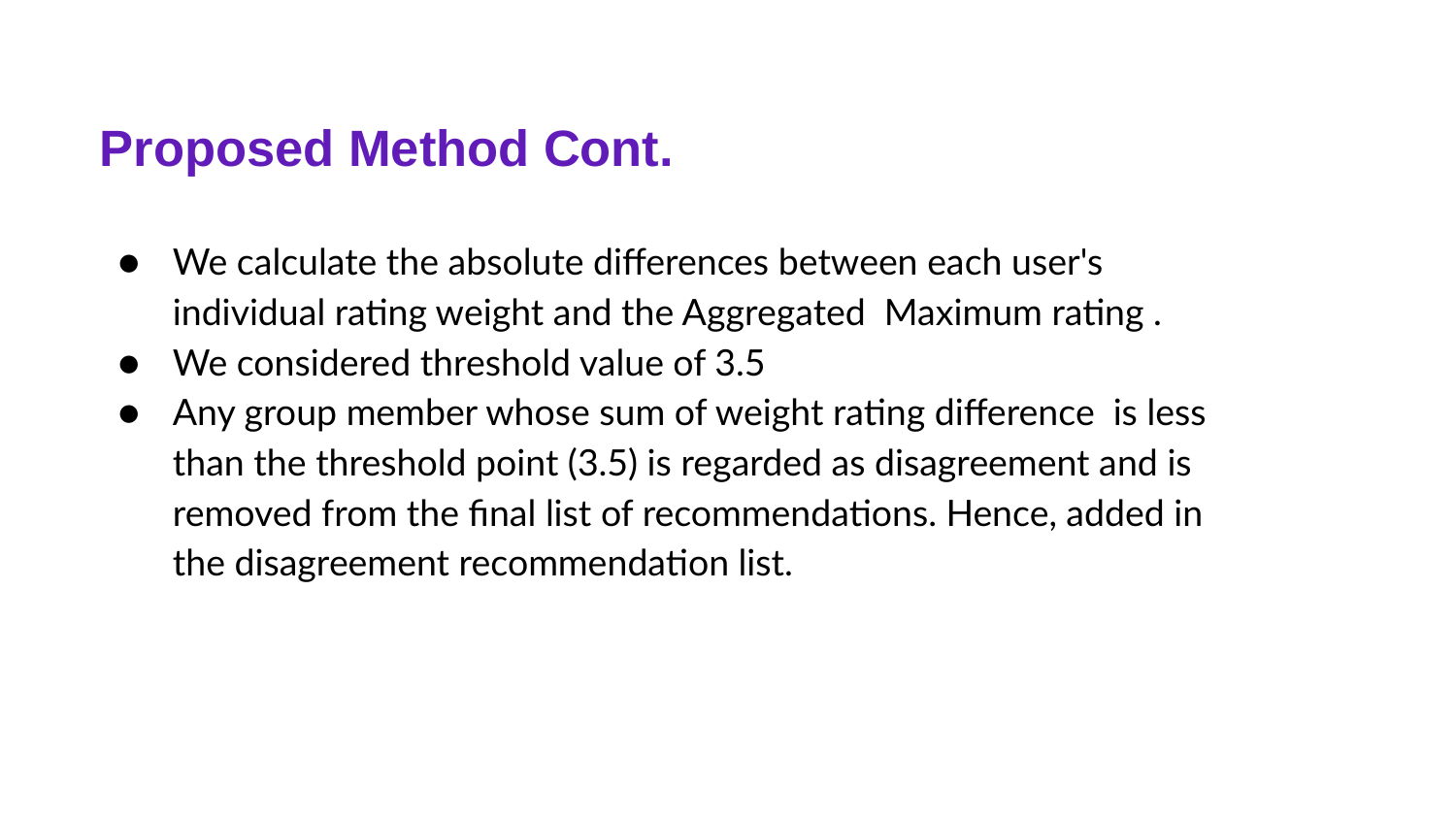

Proposed Method Cont.

We calculate the absolute differences between each user's individual rating weight and the Aggregated  Maximum rating .
We considered threshold value of 3.5
Any group member whose sum of weight rating difference  is less than the threshold point (3.5) is regarded as disagreement and is removed from the final list of recommendations. Hence, added in the disagreement recommendation list.